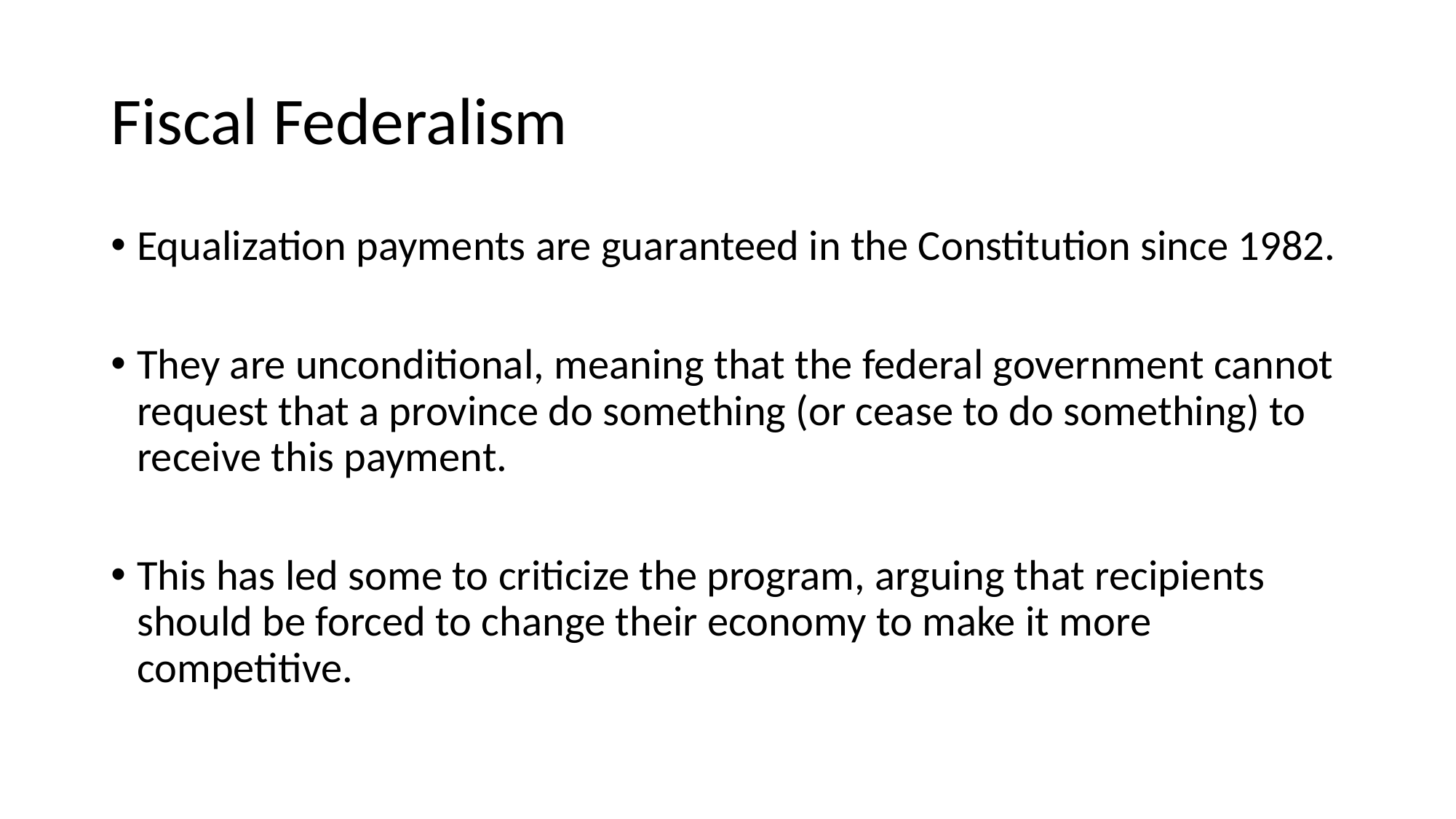

# Fiscal Federalism
Equalization payments are guaranteed in the Constitution since 1982.

They are unconditional, meaning that the federal government cannot request that a province do something (or cease to do something) to receive this payment.

This has led some to criticize the program, arguing that recipients should be forced to change their economy to make it more competitive.